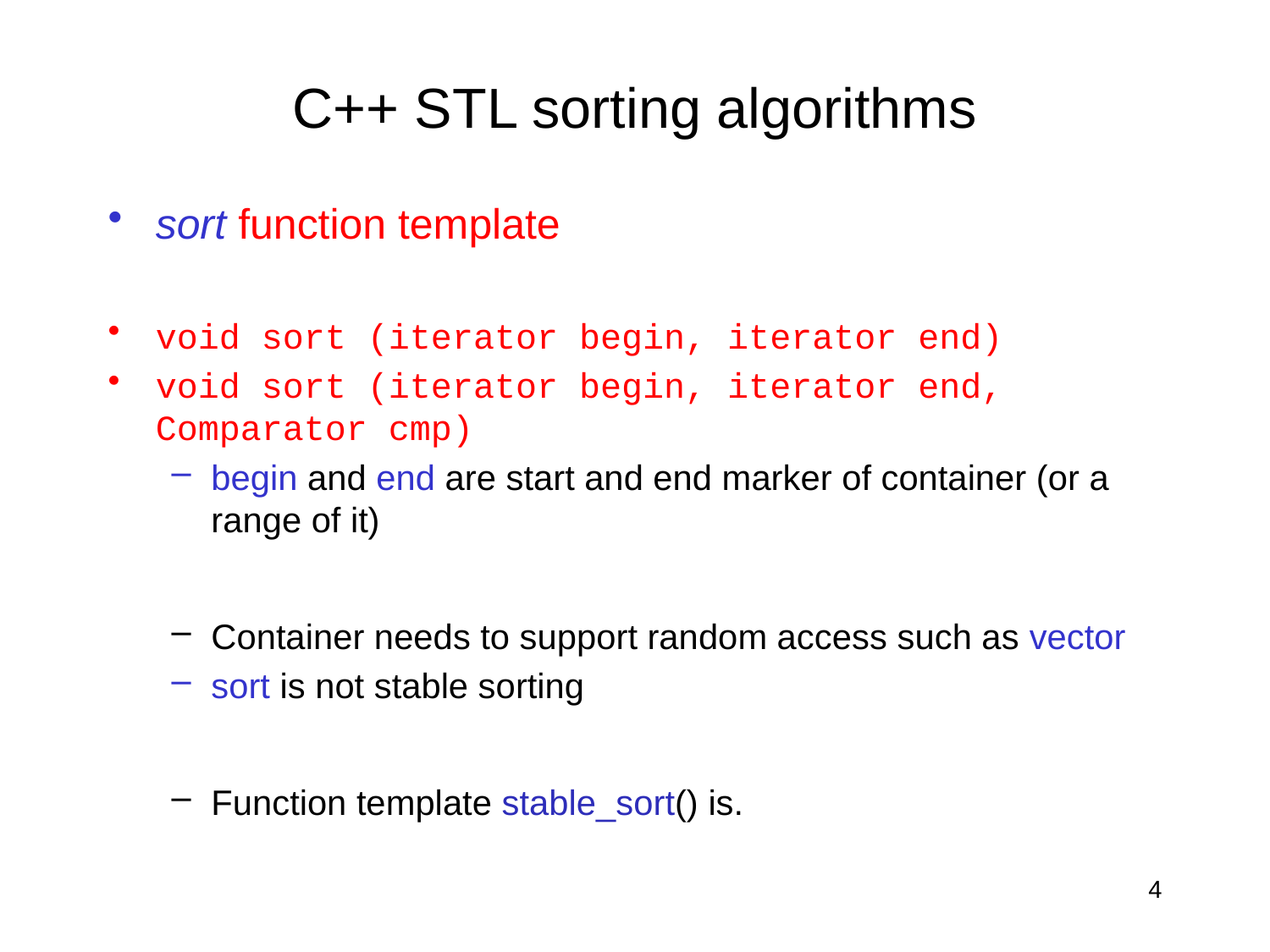

# C++ STL sorting algorithms
sort function template

void sort (iterator begin, iterator end)
void sort (iterator begin, iterator end, Comparator cmp)
begin and end are start and end marker of container (or a range of it)

Container needs to support random access such as vector
sort is not stable sorting

Function template stable_sort() is.

4